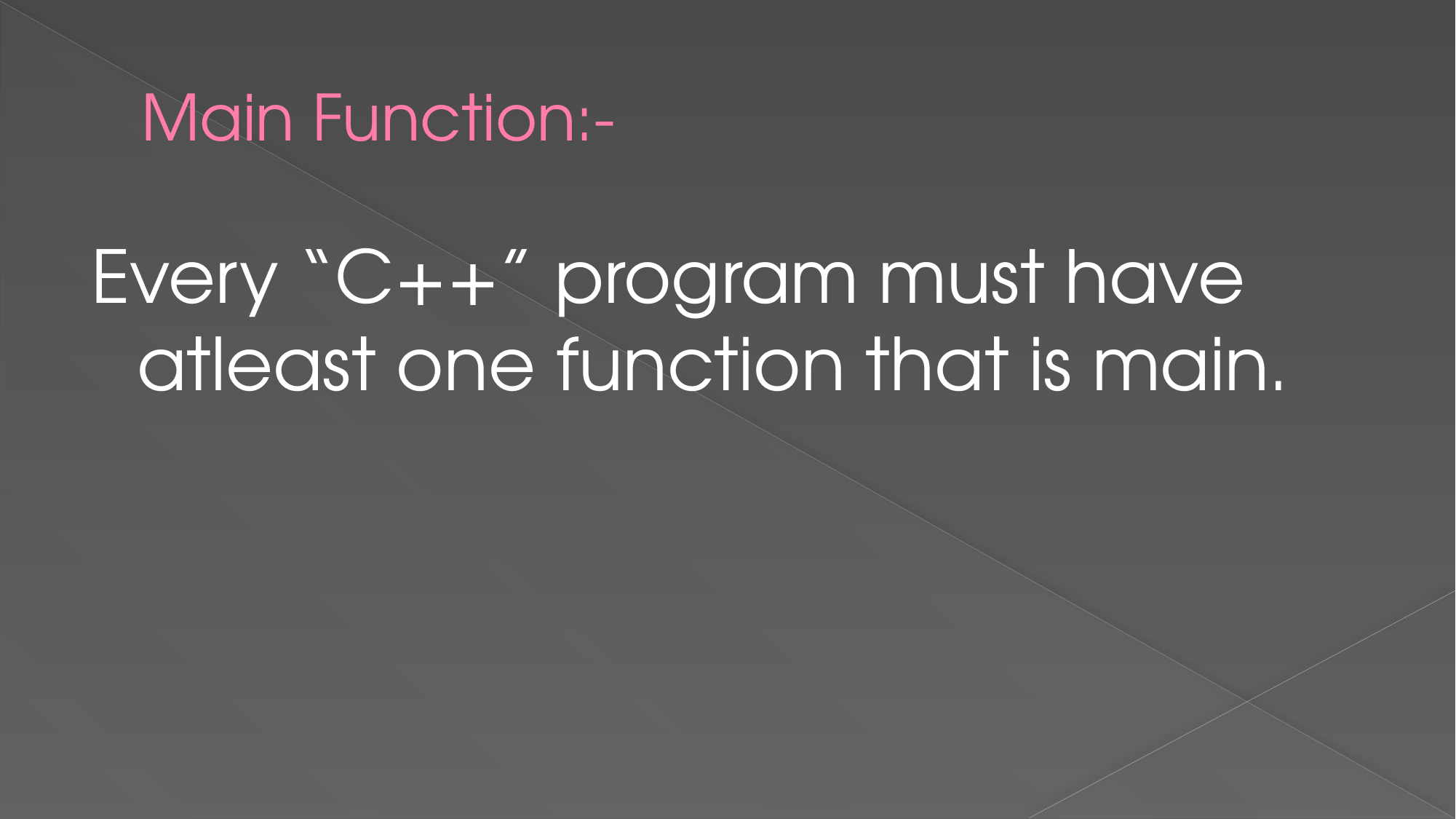

# Main Function:-
Every “C++” program must have atleast one function that is main.